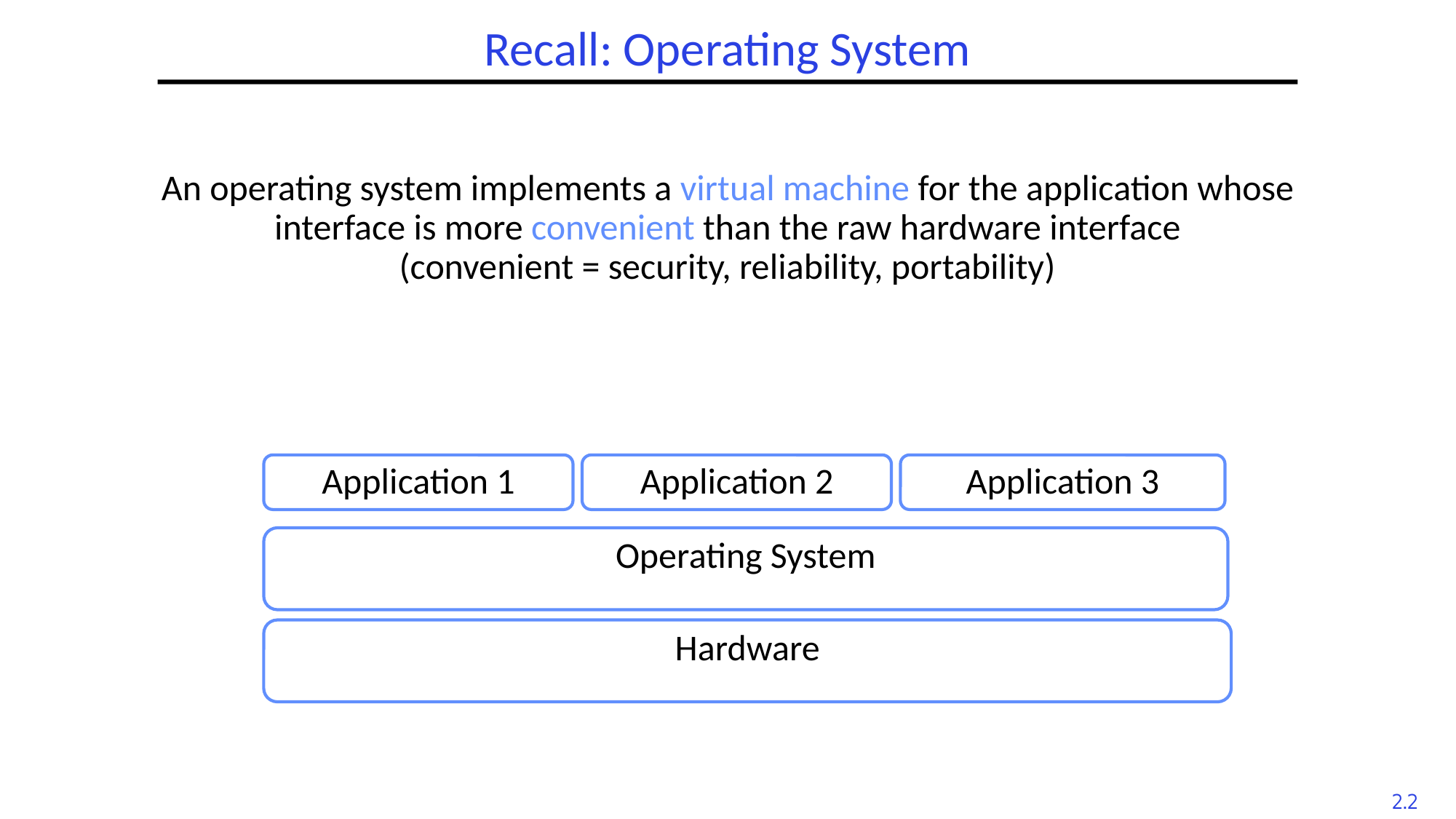

# Recall: Operating System
An operating system implements a virtual machine for the application whose interface is more convenient than the raw hardware interface
(convenient = security, reliability, portability)
Application 1
Application 2
Application 3
Operating System
Hardware